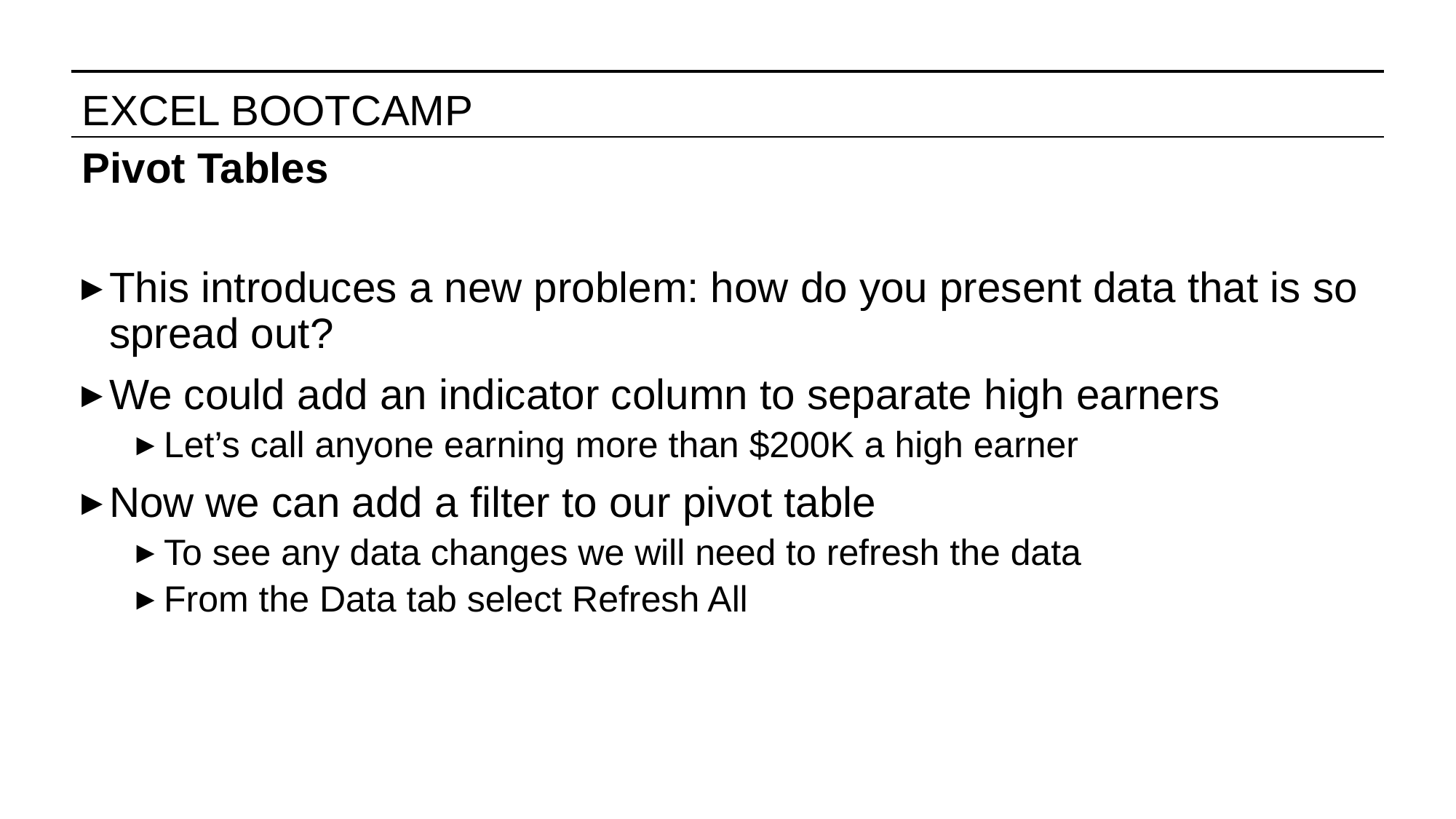

# EXCEL BOOTCAMP
Pivot Tables
This introduces a new problem: how do you present data that is so spread out?
We could add an indicator column to separate high earners
Let’s call anyone earning more than $200K a high earner
Now we can add a filter to our pivot table
To see any data changes we will need to refresh the data
From the Data tab select Refresh All